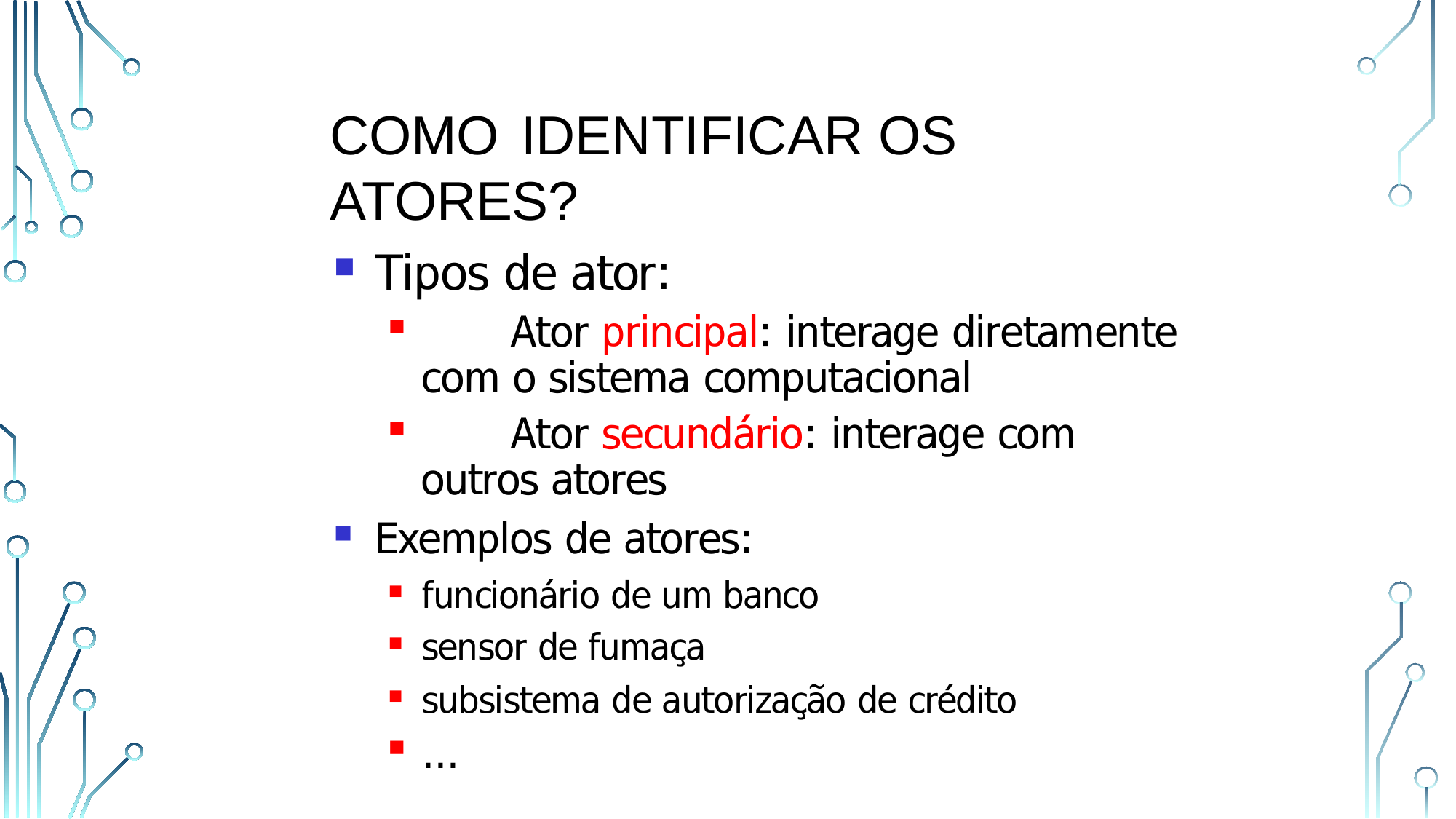

# Como	identificar os	atores?
Tipos de ator:
	Ator principal: interage diretamente com o sistema computacional
	Ator secundário: interage com outros atores
Exemplos de atores:
funcionário de um banco
sensor de fumaça
subsistema de autorização de crédito
...